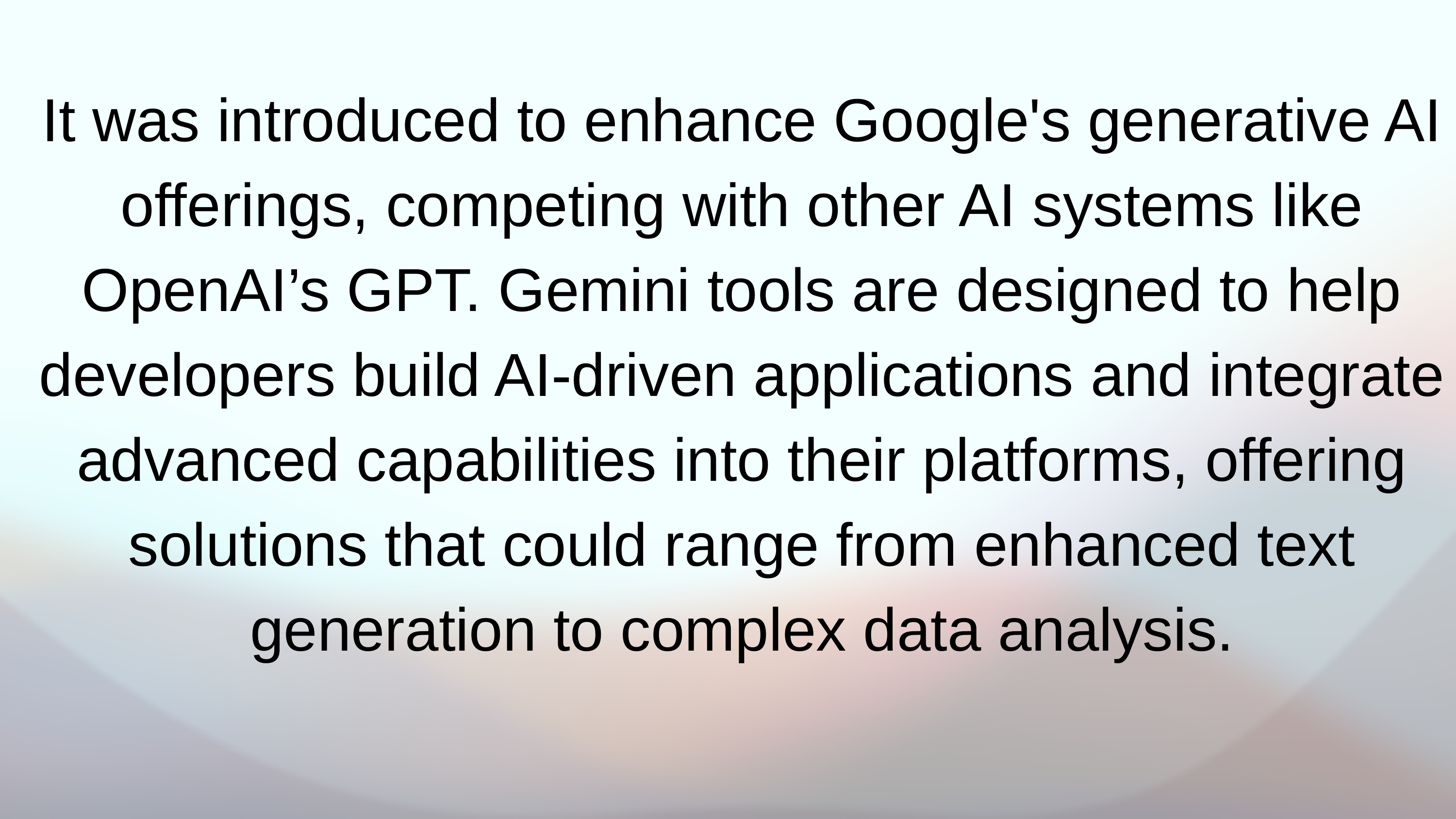

It was introduced to enhance Google's generative AI offerings, competing with other AI systems like OpenAI’s GPT. Gemini tools are designed to help developers build AI-driven applications and integrate advanced capabilities into their platforms, offering solutions that could range from enhanced text generation to complex data analysis.